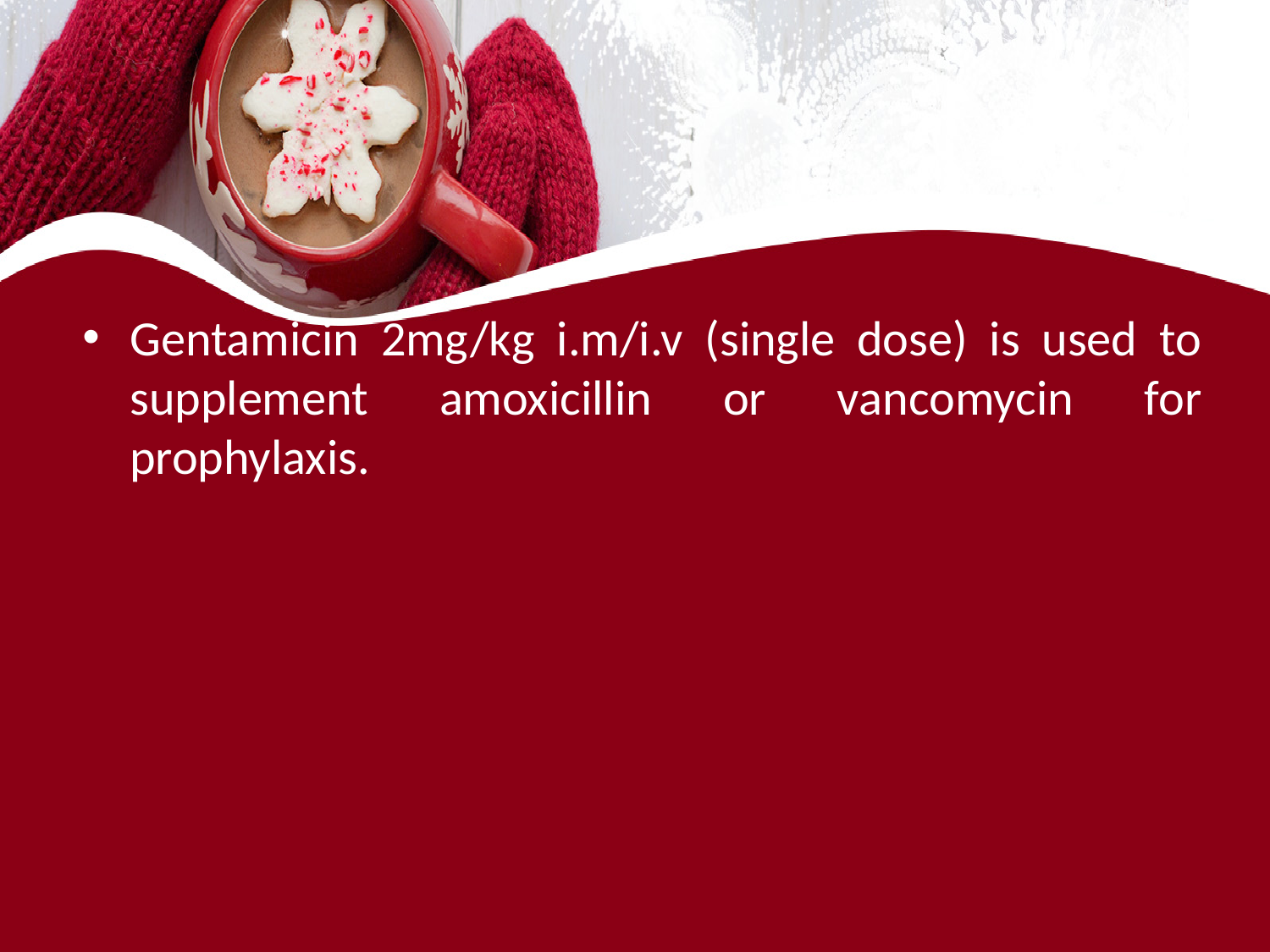

#
Gentamicin 2mg/kg i.m/i.v (single dose) is used to supplement amoxicillin or vancomycin for prophylaxis.